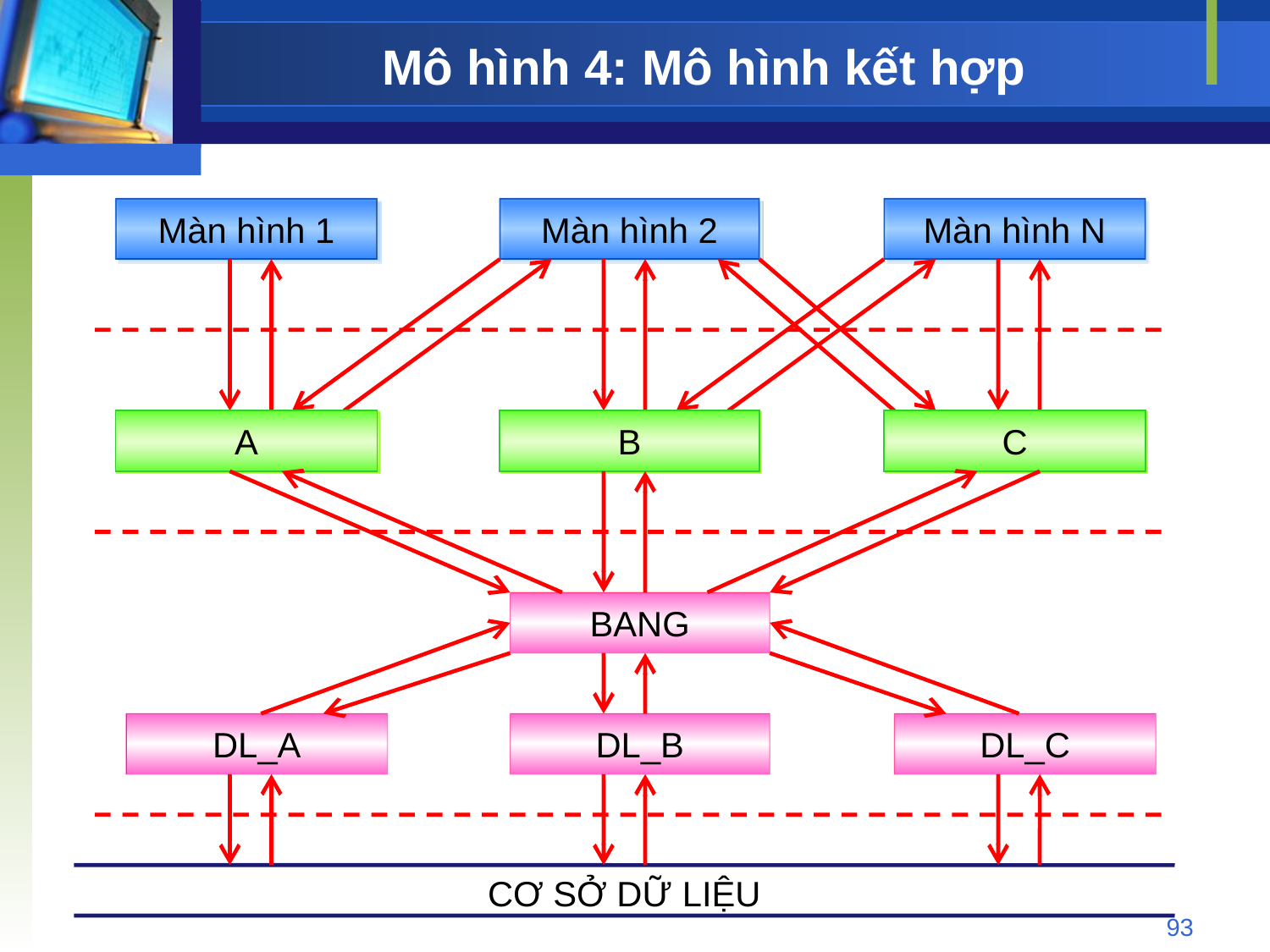

# Mô hình 4: Mô hình kết hợp
Màn hình 1
Màn hình 2
Màn hình N

A
B
C

BANG

DL_A
DL_B
DL_C

CƠ SỞ DỮ LIỆU

93